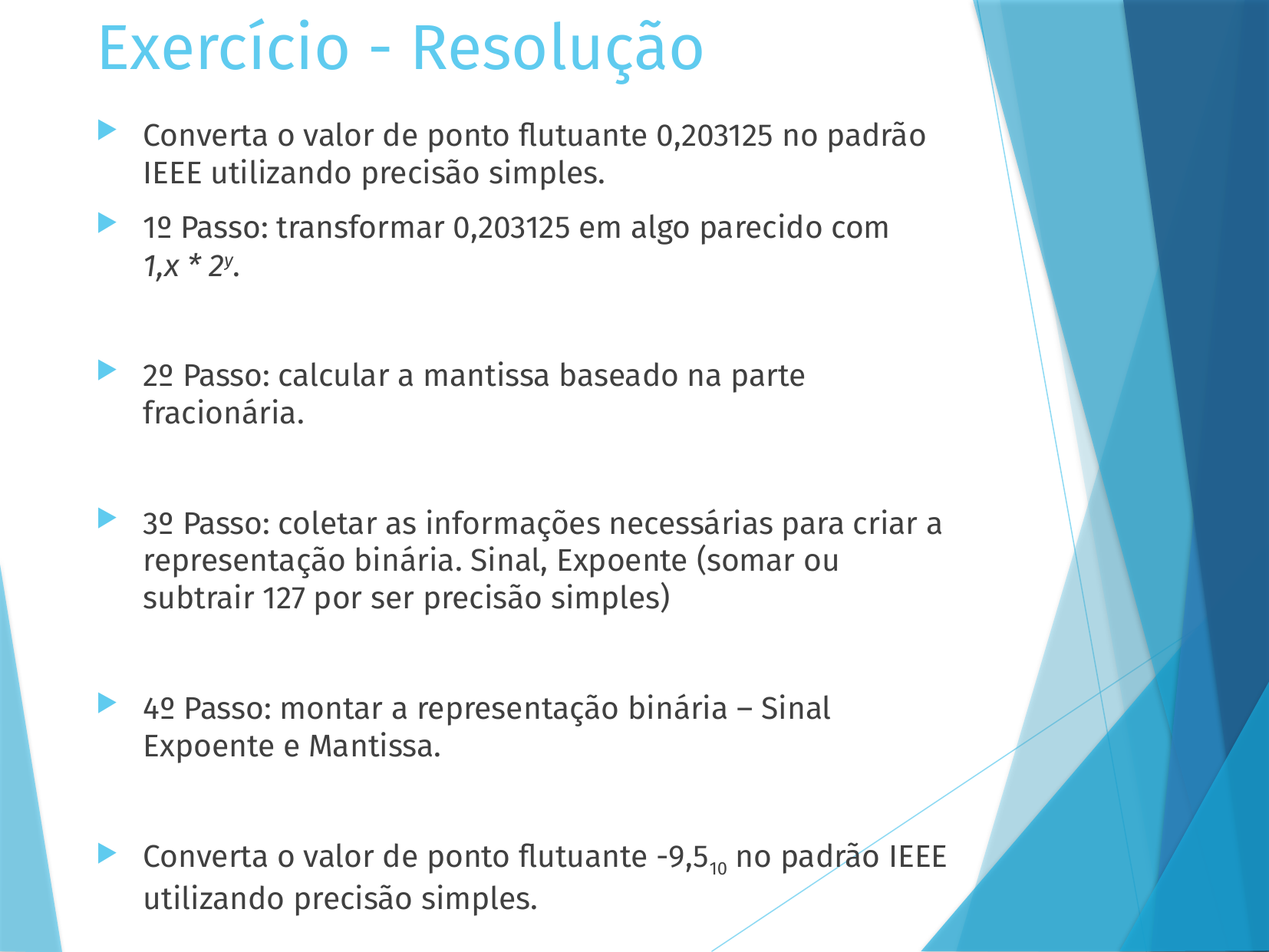

# Exercício - Resolução
Converta o valor de ponto flutuante 0,203125 no padrão IEEE utilizando precisão simples.
1º Passo: transformar 0,203125 em algo parecido com       1,x * 2y.

2º Passo: calcular a mantissa baseado na parte fracionária.

3º Passo: coletar as informações necessárias para criar a representação binária. Sinal, Expoente (somar ou subtrair 127 por ser precisão simples)

4º Passo: montar a representação binária – Sinal Expoente e Mantissa.

Converta o valor de ponto flutuante -9,510 no padrão IEEE utilizando precisão simples.